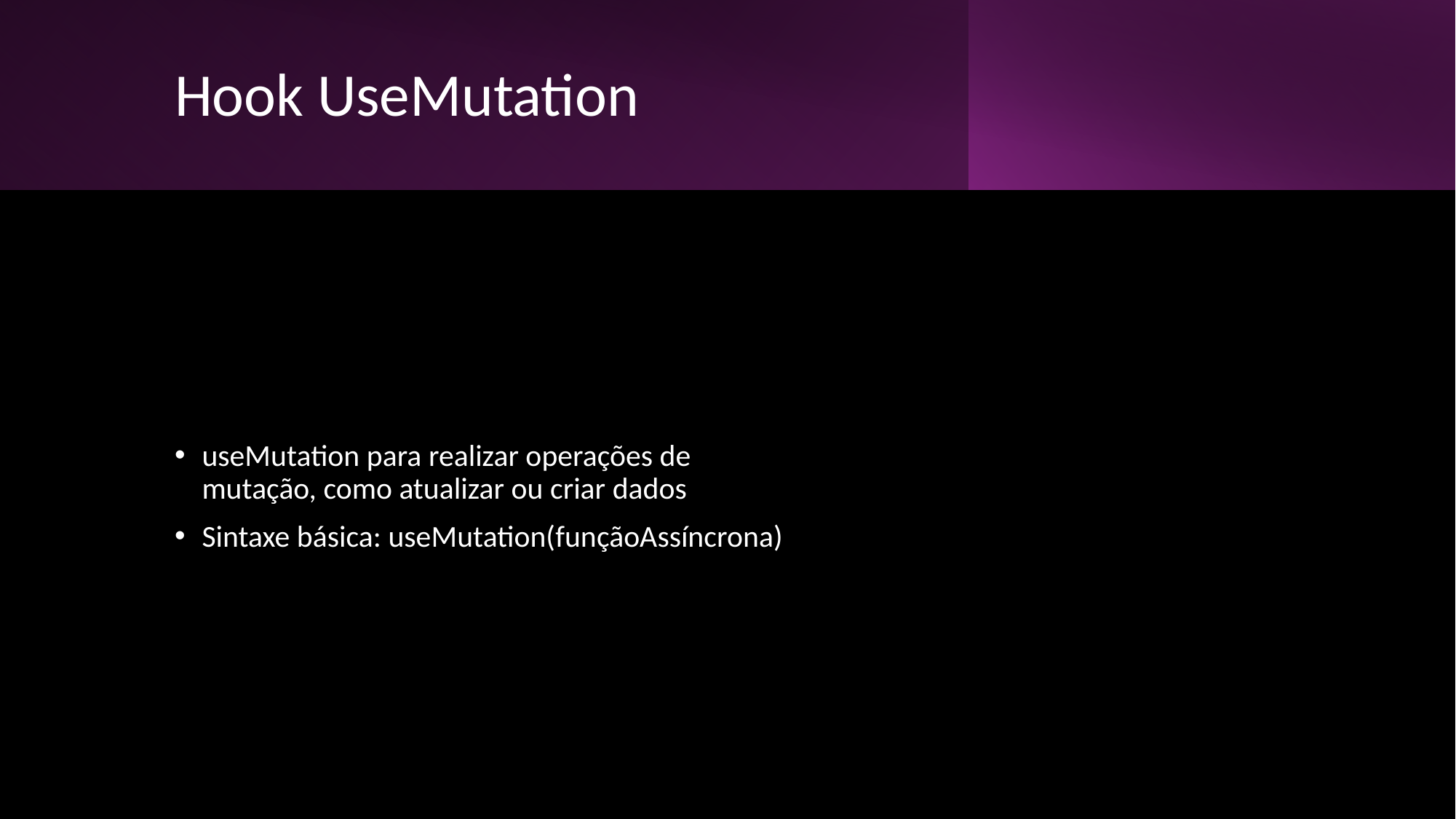

# Hook UseMutation
useMutation para realizar operações de mutação, como atualizar ou criar dados
Sintaxe básica: useMutation(funçãoAssíncrona)